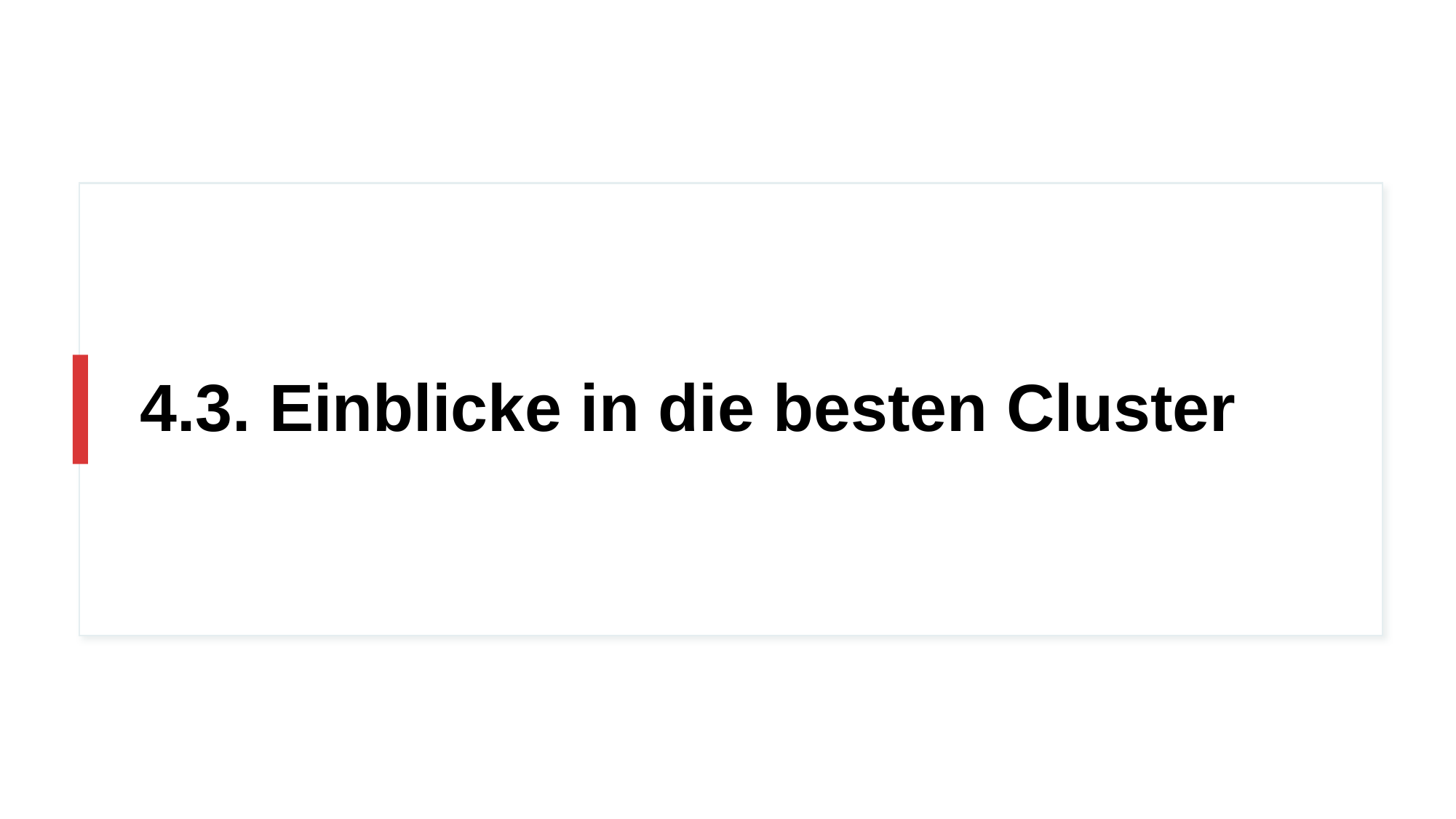

# 4.3. Einblicke in die besten Cluster